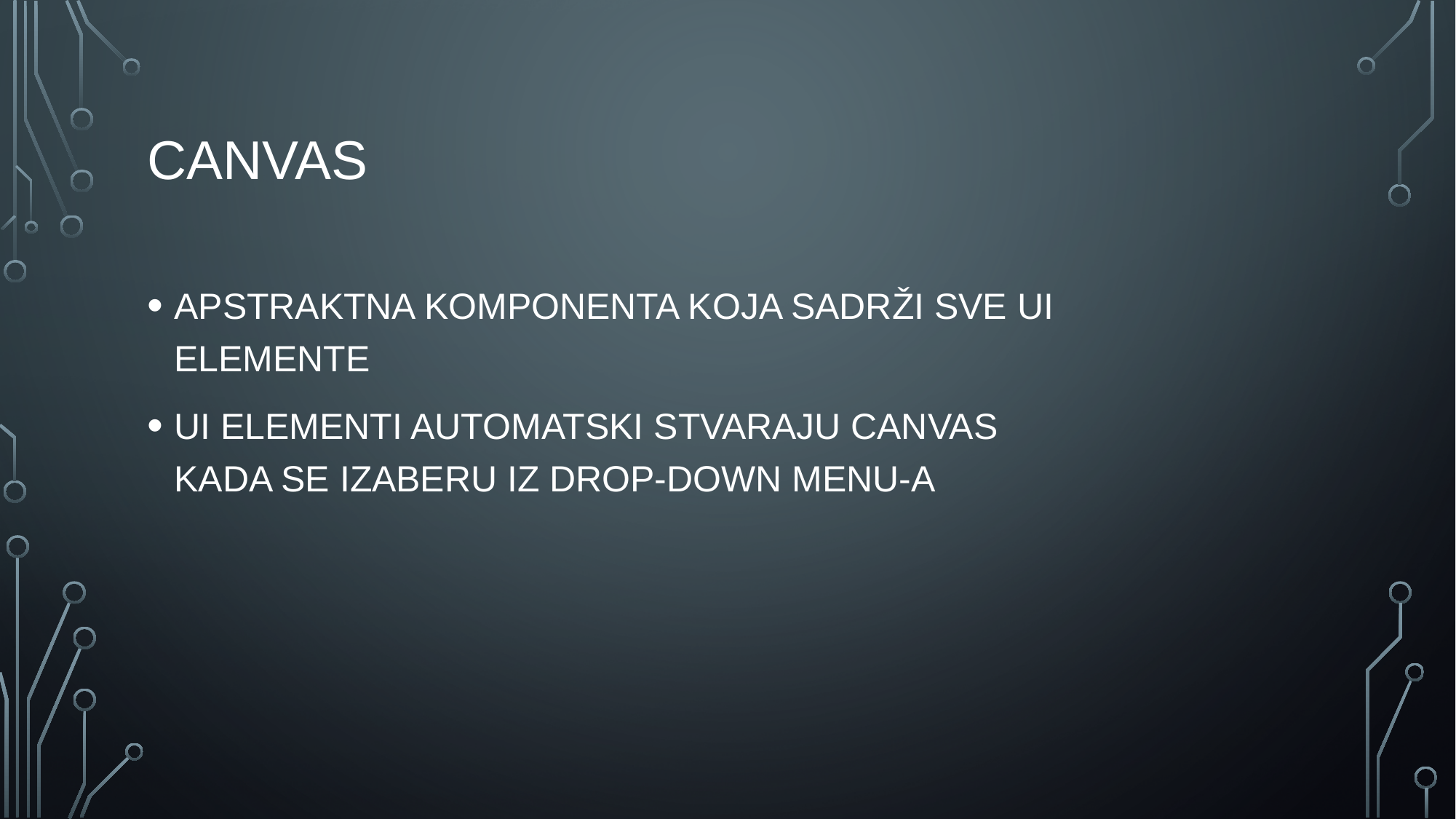

# CANVAS
APSTRAKTNA KOMPONENTA KOJA SADRŽI SVE UI ELEMENTE
UI ELEMENTI AUTOMATSKI STVARAJU CANVAS KADA SE IZABERU IZ DROP-DOWN MENU-A